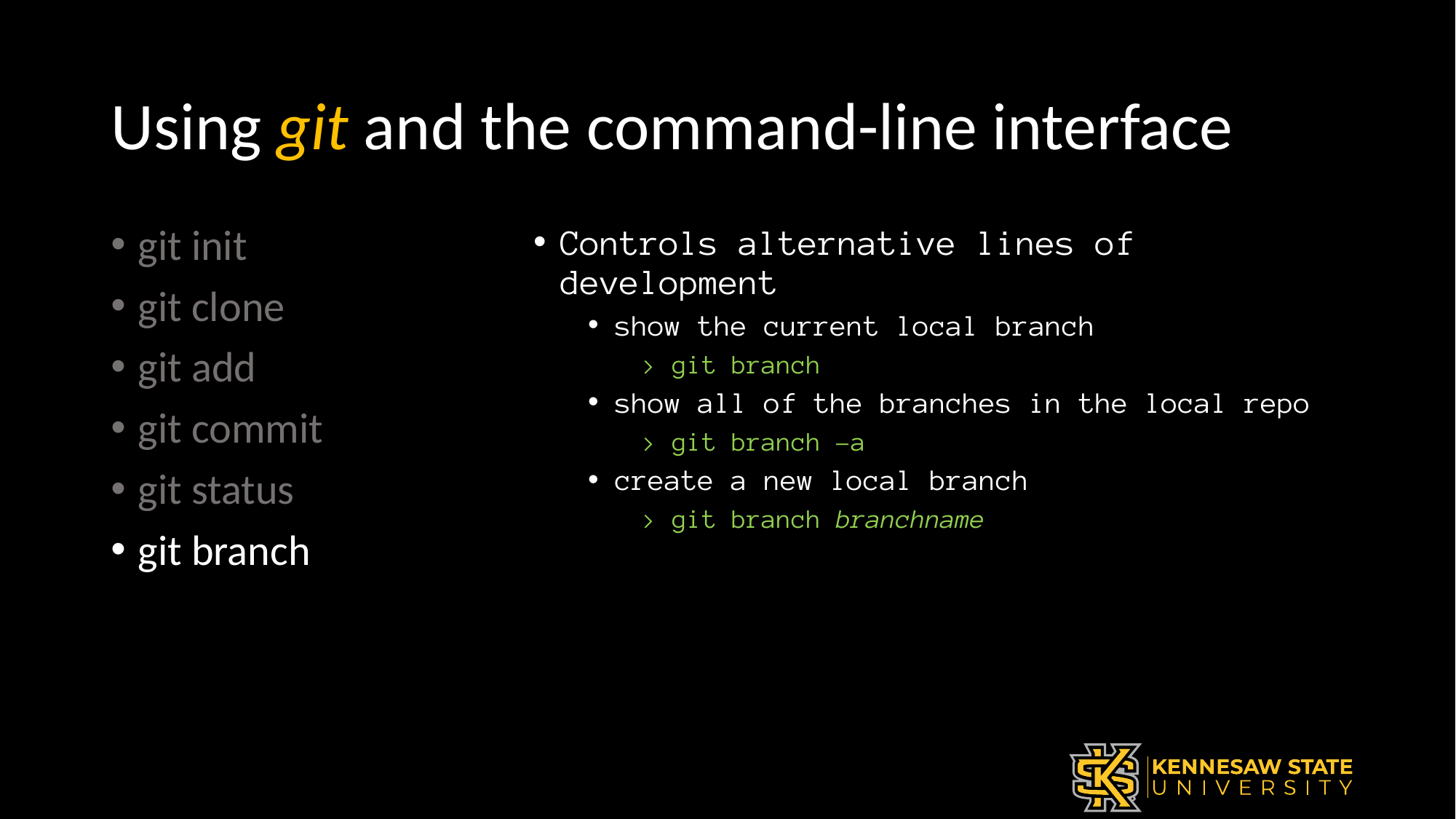

# Using git and the command-line interface
git init
git clone
git add
git commit
git status
git branch
Controls alternative lines of development
show the current local branch
> git branch
show all of the branches in the local repo
> git branch –a
create a new local branch
> git branch branchname